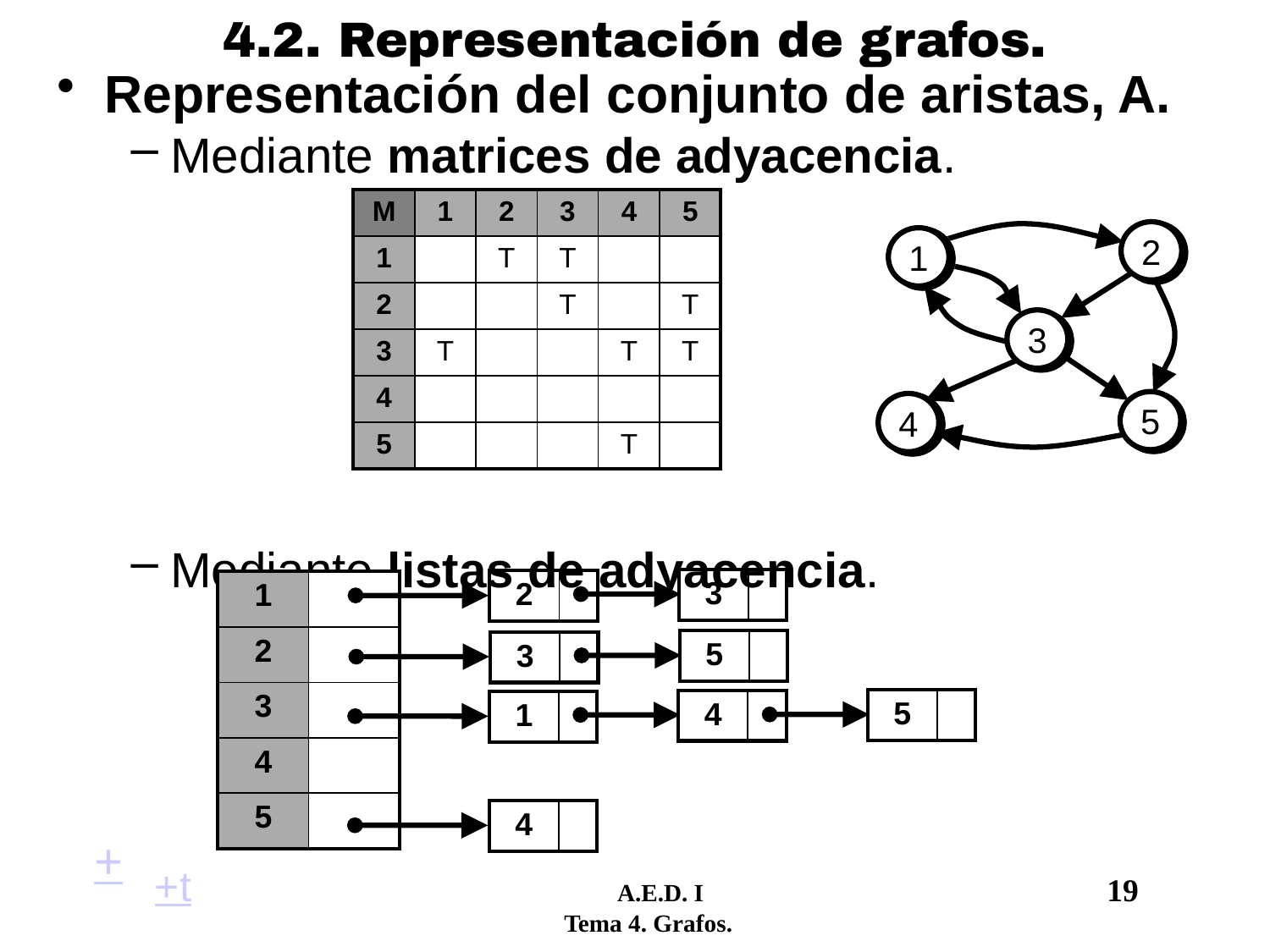

# 4.2. Representación de grafos.
Representación del conjunto de aristas, A.
Mediante matrices de adyacencia.

Mediante listas de adyacencia.
| M | 1 | 2 | 3 | 4 | 5 |
| --- | --- | --- | --- | --- | --- |
| 1 |  | T | T |  |  |
| 2 |  |  | T |  | T |
| 3 | T |  |  | T | T |
| 4 |  |  |  |  |  |
| 5 |  |  |  | T |  |
2

1

3

5
4

| 3 |  |
| --- | --- |
| 2 |  |
| --- | --- |
| 1 |  |
| --- | --- |
| 2 |  |
| 3 |  |
| 4 |  |
| 5 |  |

| 5 |  |
| --- | --- |
| 3 |  |
| --- | --- |

| 5 |  |
| --- | --- |
| 4 |  |
| --- | --- |
| 1 |  |
| --- | --- |

| 4 |  |
| --- | --- |
+

+t
	   A.E.D. I				19
               Tema 4. Grafos.